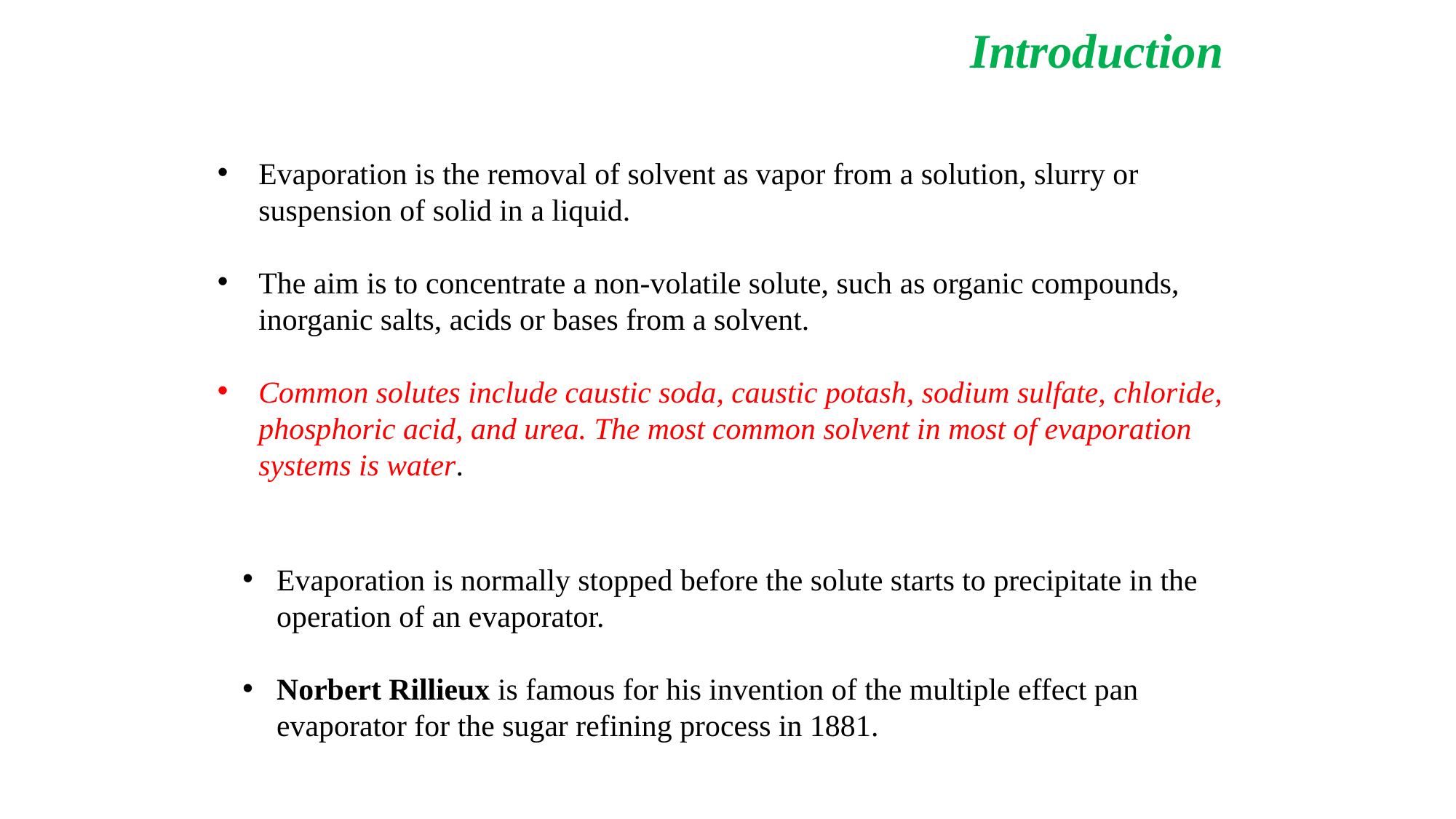

Introduction
Evaporation is the removal of solvent as vapor from a solution, slurry or suspension of solid in a liquid.

The aim is to concentrate a non-volatile solute, such as organic compounds, inorganic salts, acids or bases from a solvent.

Common solutes include caustic soda, caustic potash, sodium sulfate, chloride, phosphoric acid, and urea. The most common solvent in most of evaporation systems is water.
Evaporation is normally stopped before the solute starts to precipitate in the operation of an evaporator.

Norbert Rillieux is famous for his invention of the multiple effect pan evaporator for the sugar refining process in 1881.